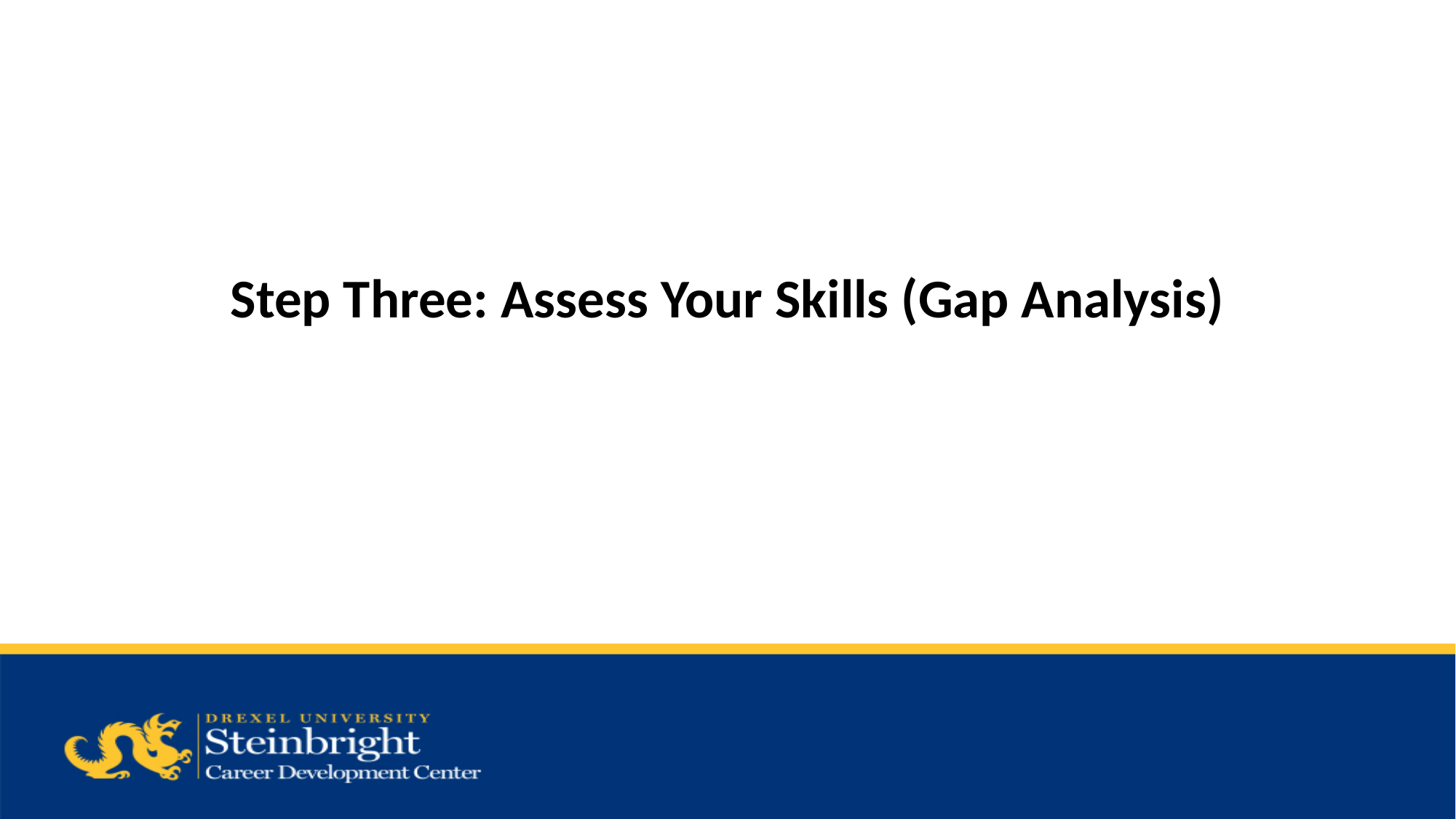

Step Three: Assess Your Skills (Gap Analysis)